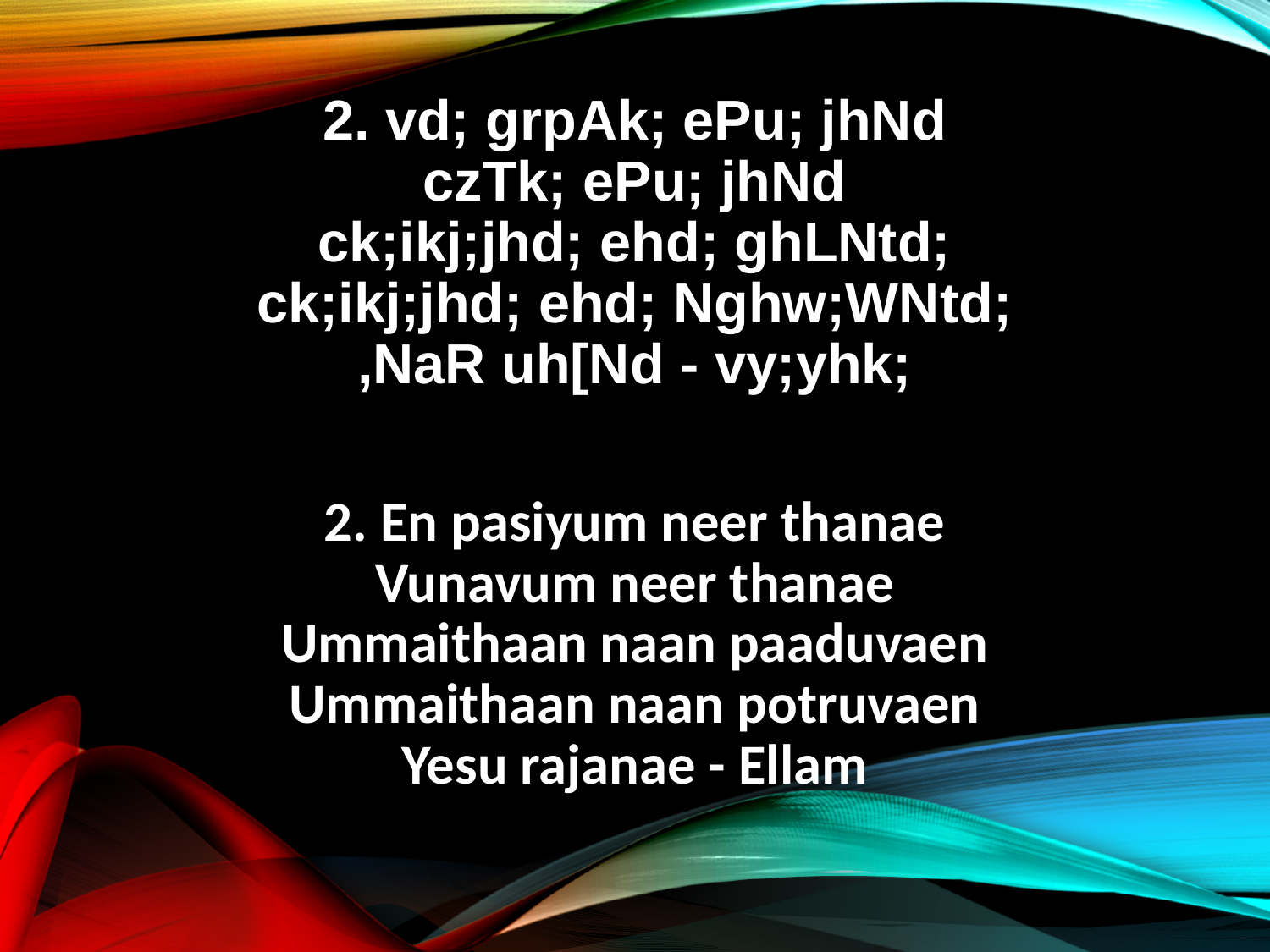

2. vd; grpAk; ePu; jhNd
czTk; ePu; jhNd
ck;ikj;jhd; ehd; ghLNtd;
ck;ikj;jhd; ehd; Nghw;WNtd;
,NaR uh[Nd - vy;yhk;

2. En pasiyum neer thanae
Vunavum neer thanae
Ummaithaan naan paaduvaen
Ummaithaan naan potruvaen
Yesu rajanae - Ellam